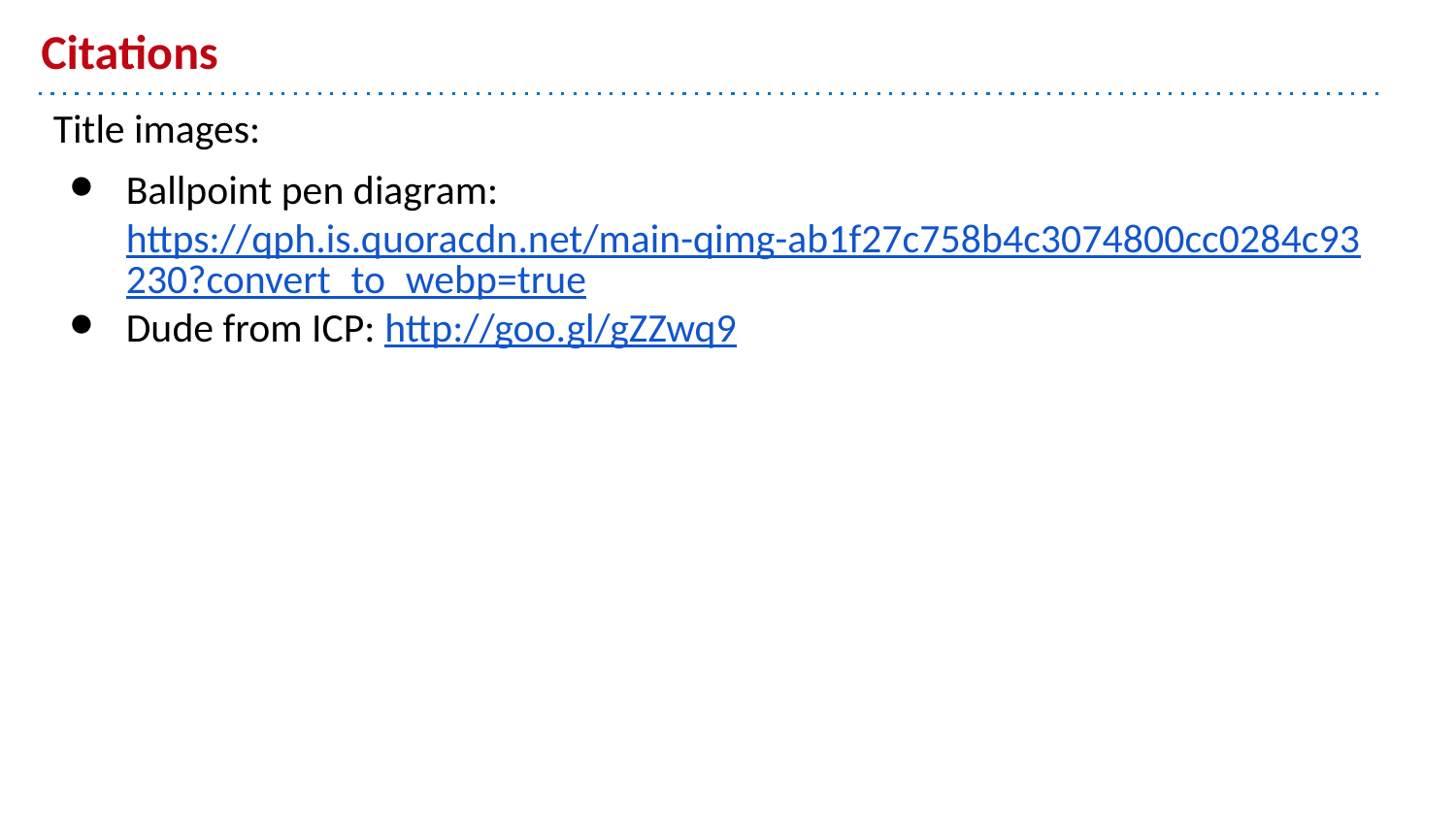

# Citations
Title images:
Ballpoint pen diagram: https://qph.is.quoracdn.net/main-qimg-ab1f27c758b4c3074800cc0284c93230?convert_to_webp=true
Dude from ICP: http://goo.gl/gZZwq9